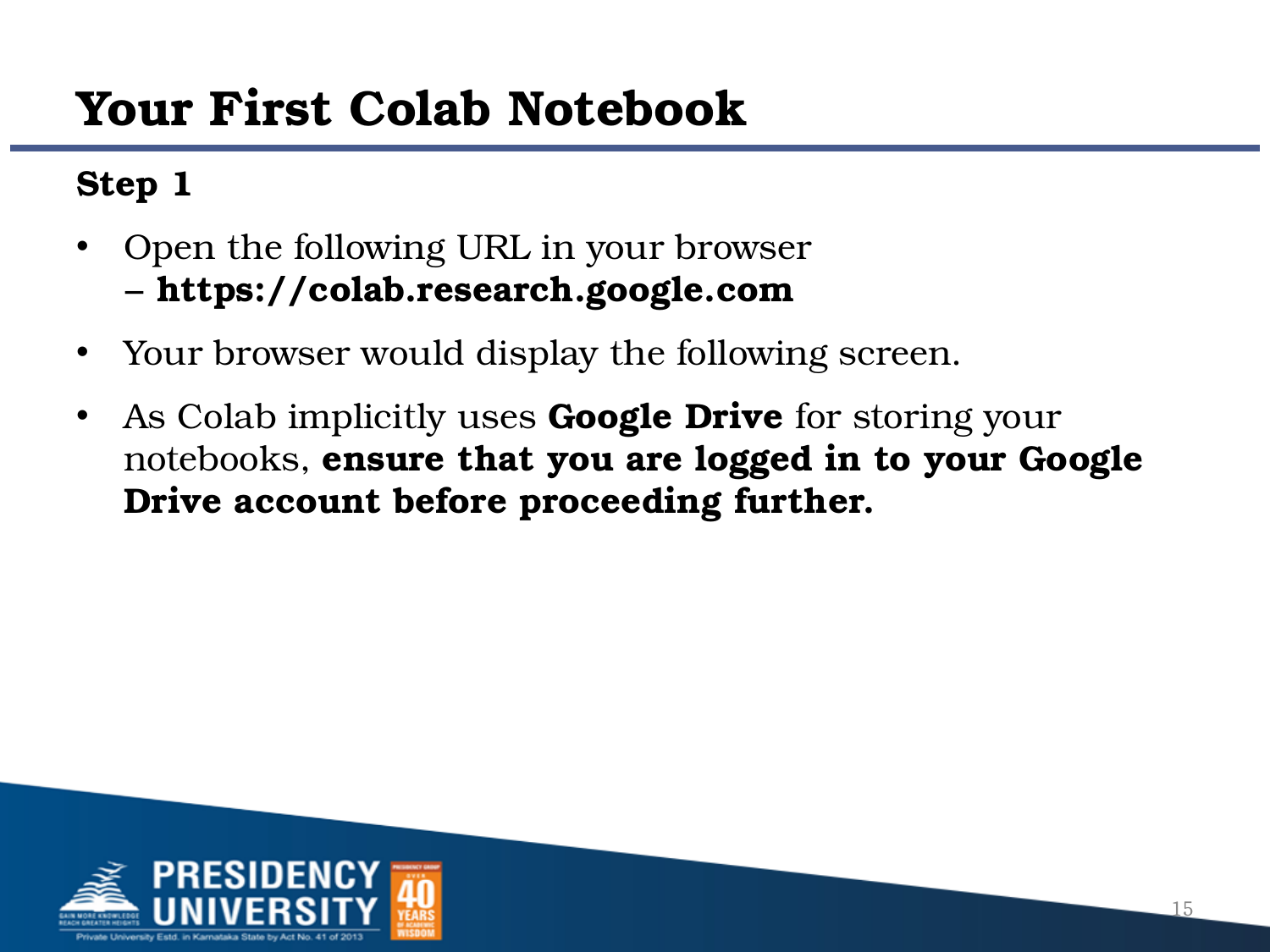

# Your First Colab Notebook
Step 1
Open the following URL in your browser − https://colab.research.google.com
Your browser would display the following screen.
As Colab implicitly uses Google Drive for storing your notebooks, ensure that you are logged in to your Google Drive account before proceeding further.
15